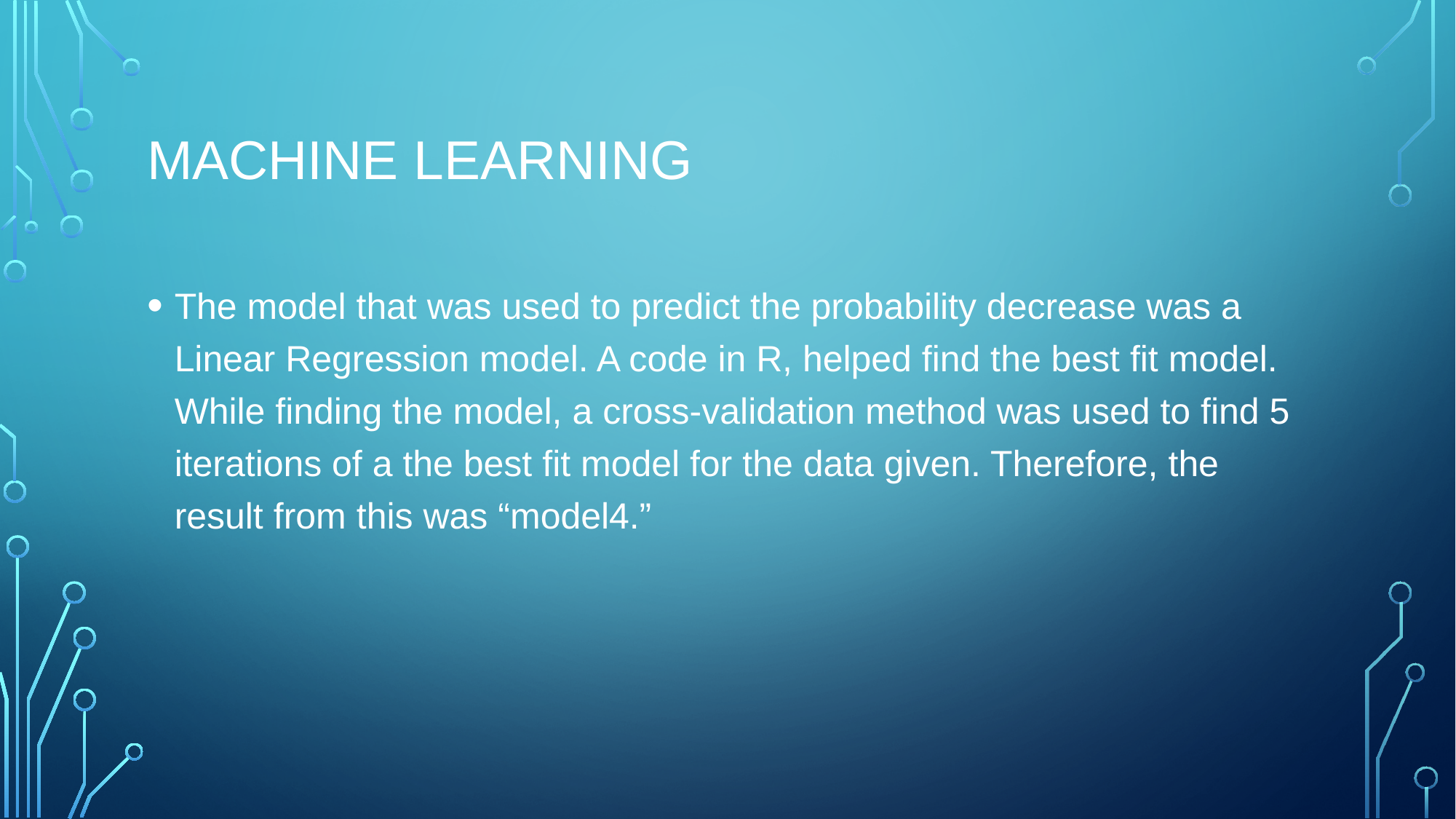

# Machine learning
The model that was used to predict the probability decrease was a Linear Regression model. A code in R, helped find the best fit model.  While finding the model, a cross-validation method was used to find 5  iterations of a the best fit model for the data given. Therefore, the result from this was “model4.”